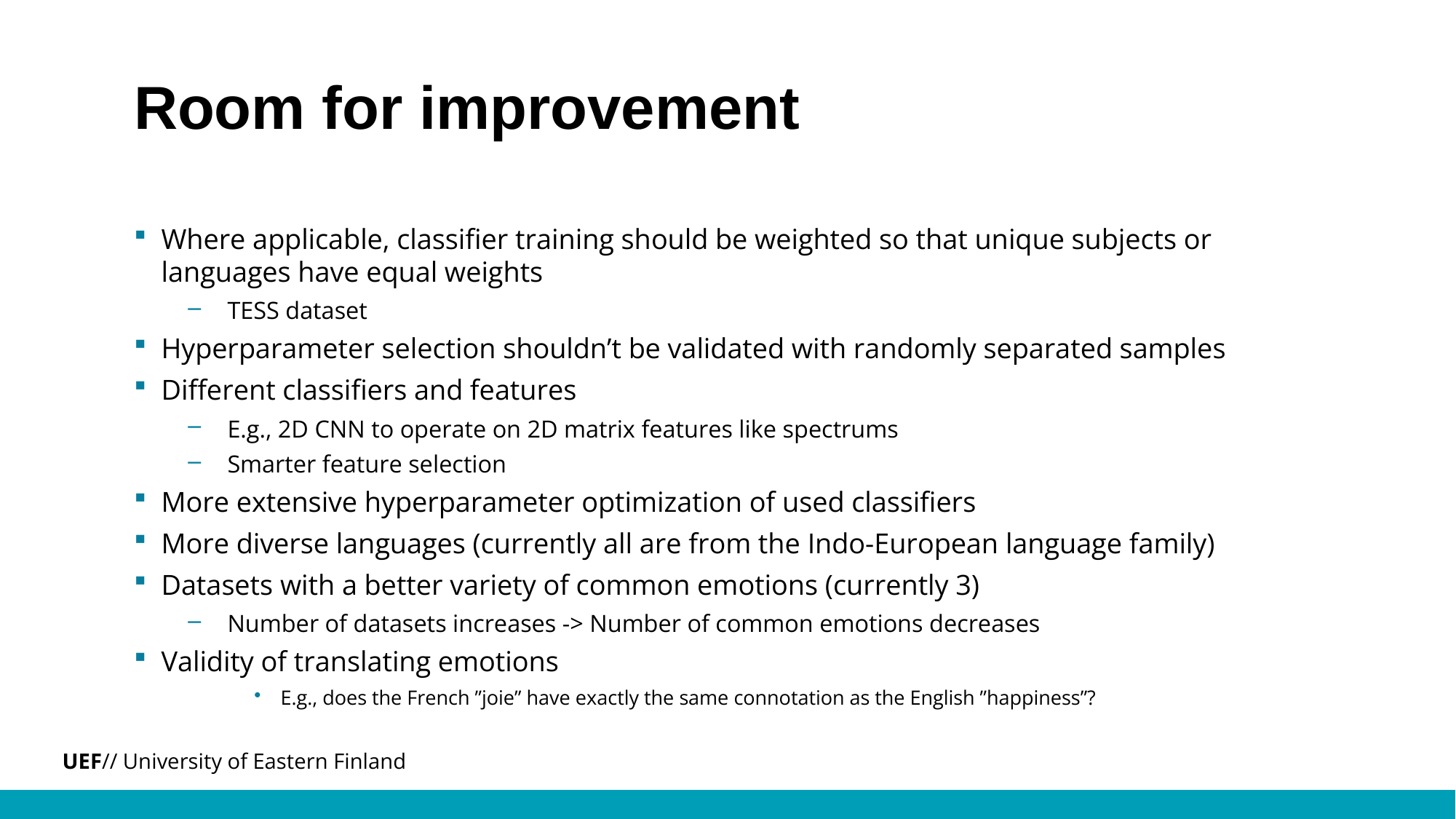

# Room for improvement
Where applicable, classifier training should be weighted so that unique subjects or languages have equal weights
TESS dataset
Hyperparameter selection shouldn’t be validated with randomly separated samples
Different classifiers and features
E.g., 2D CNN to operate on 2D matrix features like spectrums
Smarter feature selection
More extensive hyperparameter optimization of used classifiers
More diverse languages (currently all are from the Indo-European language family)
Datasets with a better variety of common emotions (currently 3)
Number of datasets increases -> Number of common emotions decreases
Validity of translating emotions
E.g., does the French ”joie” have exactly the same connotation as the English ”happiness”?